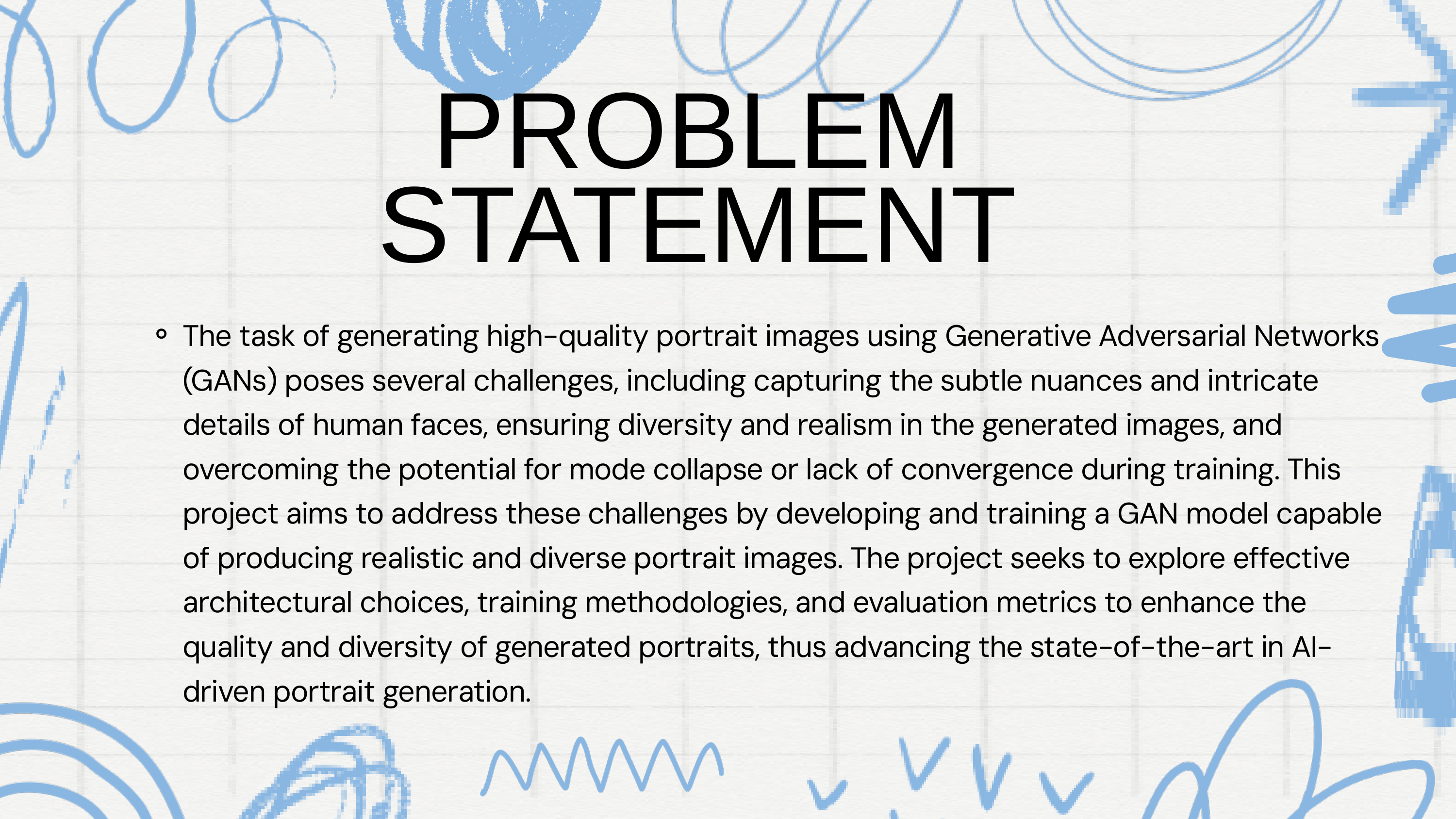

PROBLEM STATEMENT

The task of generating high-quality portrait images using Generative Adversarial Networks (GANs) poses several challenges, including capturing the subtle nuances and intricate details of human faces, ensuring diversity and realism in the generated images, and overcoming the potential for mode collapse or lack of convergence during training. This project aims to address these challenges by developing and training a GAN model capable of producing realistic and diverse portrait images. The project seeks to explore effective architectural choices, training methodologies, and evaluation metrics to enhance the quality and diversity of generated portraits, thus advancing the state-of-the-art in AI-driven portrait generation.